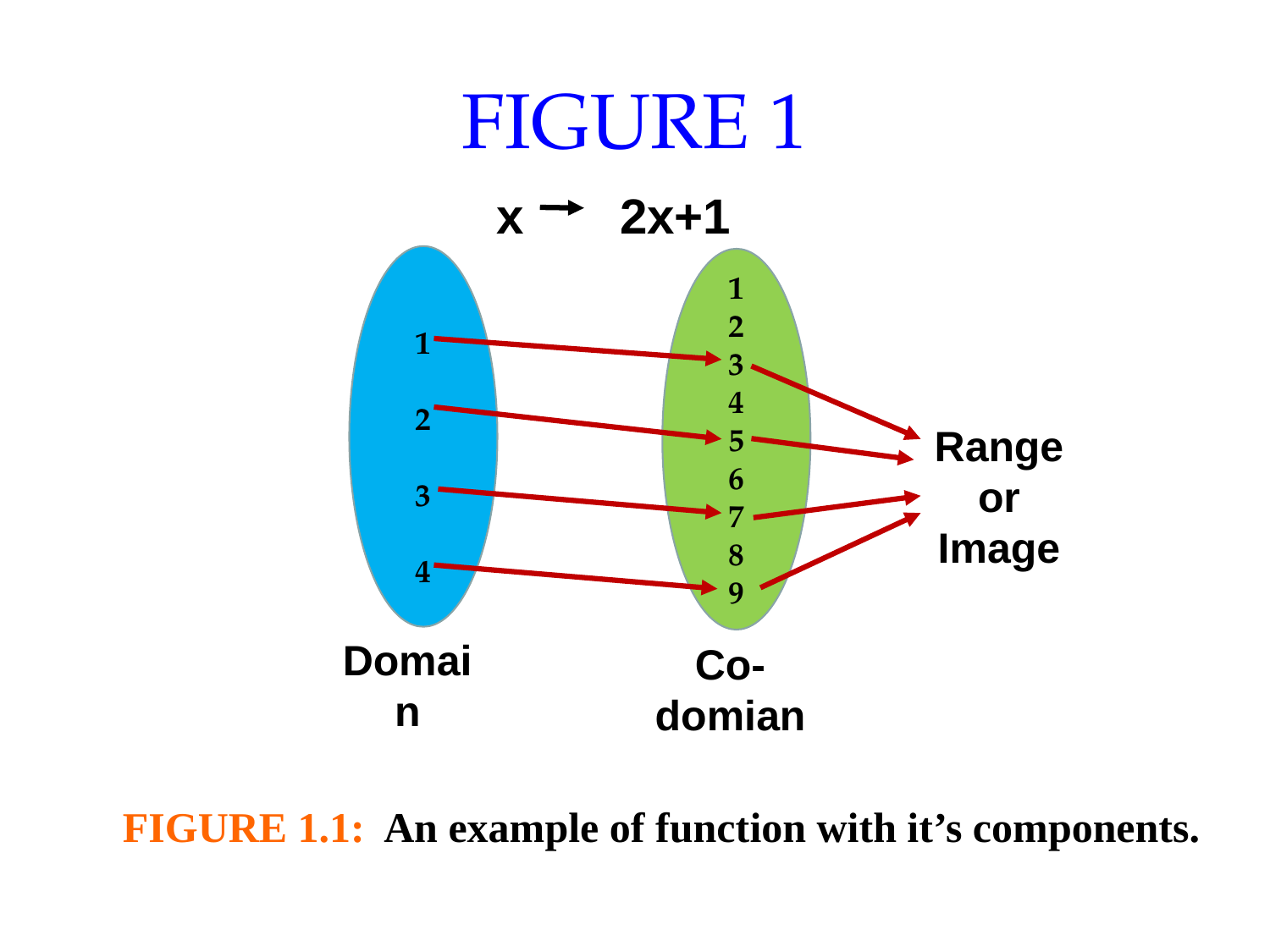

# FIGURE 1
x       2x+1
1
2
3
4
1
2
3
4
5
6
7
8
9
Range or Image
Domain
Co-domian
FIGURE 1.1:  An example of function with it’s components.